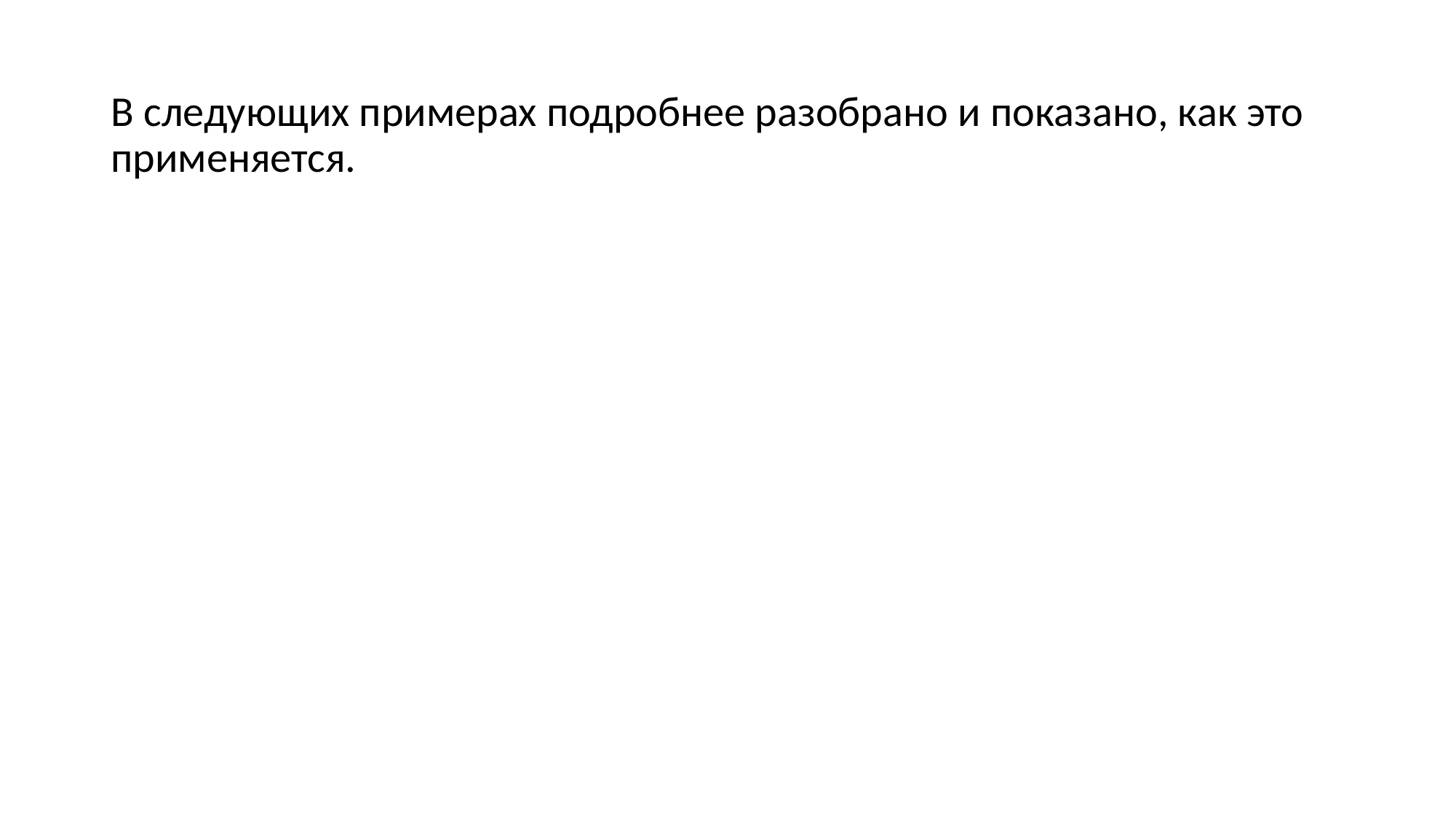

В следующих примерах подробнее разобрано и показано, как это применяется.